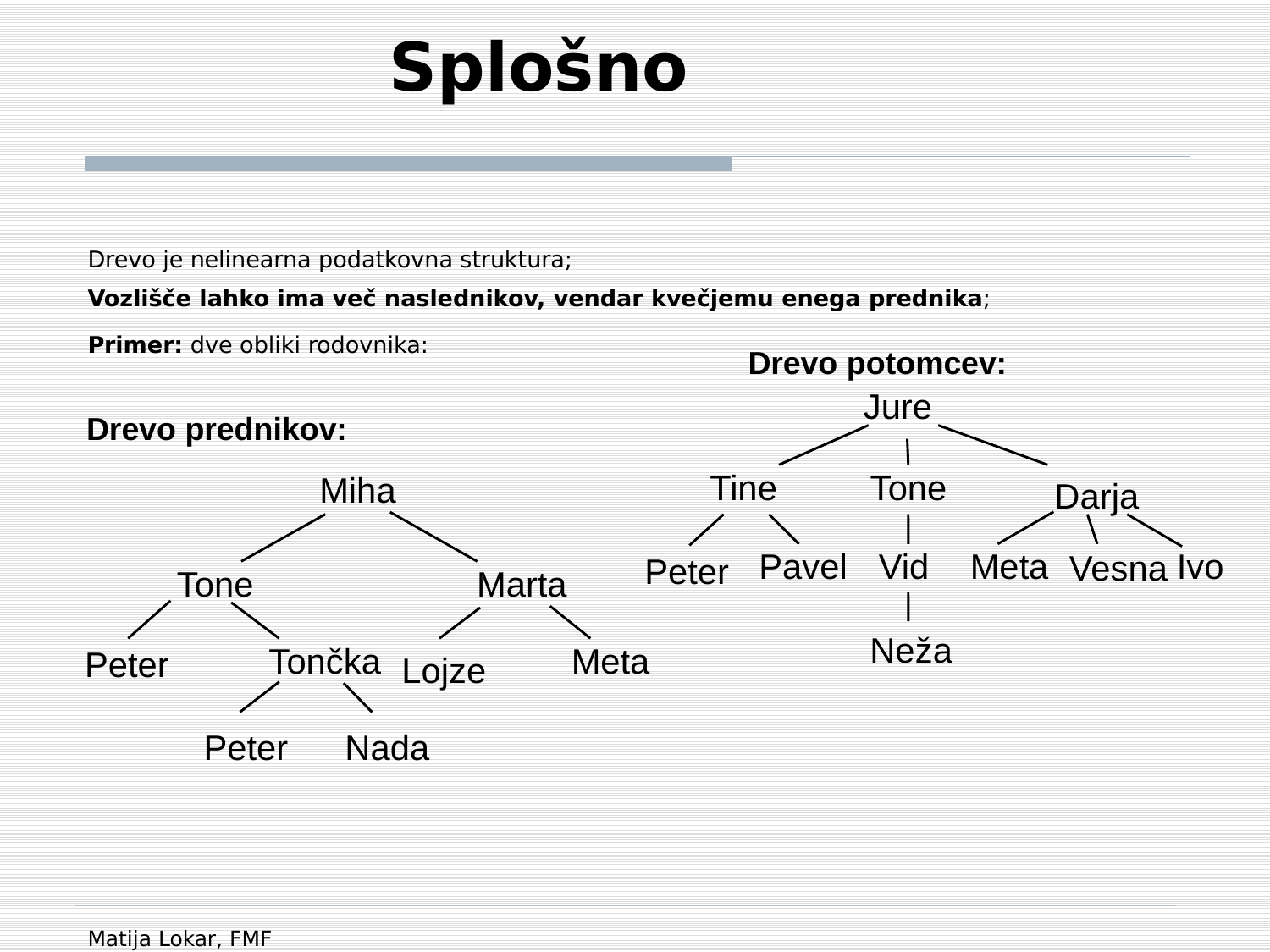

# Splošno
Drevo je nelinearna podatkovna struktura;
Vozlišče lahko ima več naslednikov, vendar kvečjemu enega prednika;
Primer: dve obliki rodovnika:

Drevo potomcev:
Jure

Tine
Tone

Darja

Pavel
Vid
Meta
Ivo

Vesna
Peter

Neža

Drevo prednikov:
Miha

Tone
Marta

Meta
Tončka
Peter
Lojze

Peter
Nada
Matija Lokar, FMF